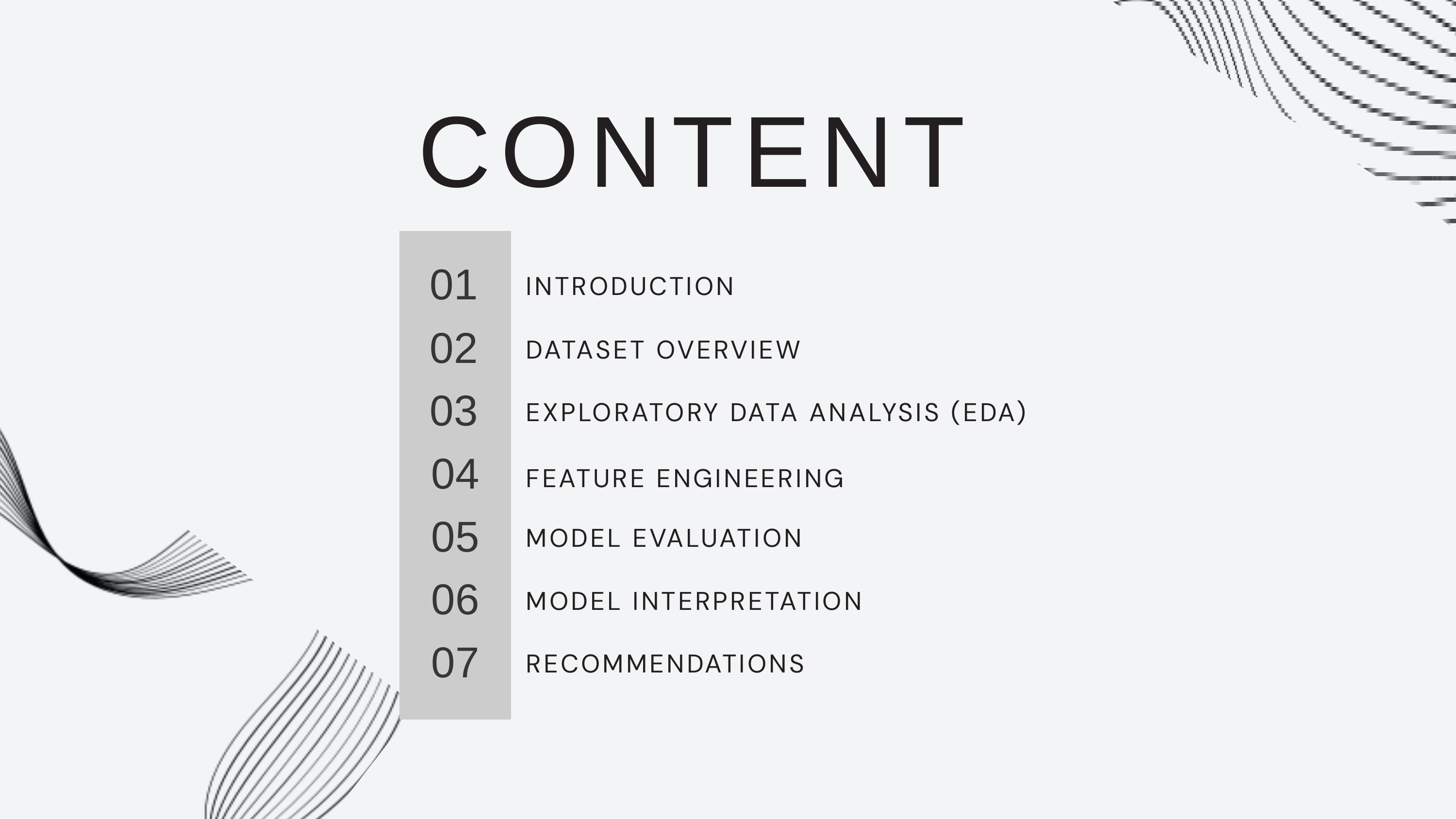

CONTENT

01
INTRODUCTION
02
DATASET OVERVIEW
03
EXPLORATORY DATA ANALYSIS (EDA)

04
FEATURE ENGINEERING
05
MODEL EVALUATION
06
MODEL INTERPRETATION
07
RECOMMENDATIONS